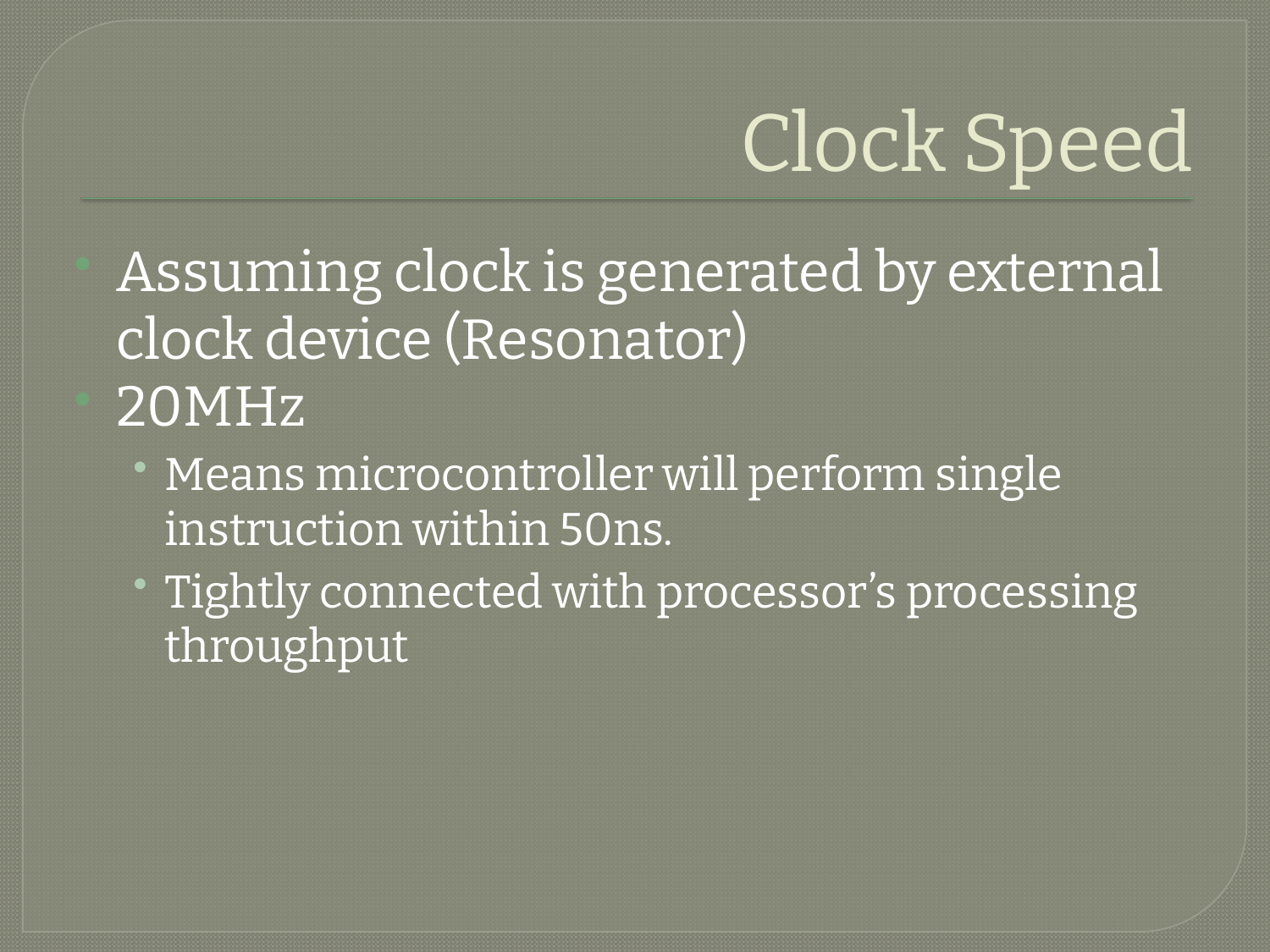

# Clock Speed
Assuming clock is generated by external clock device (Resonator)
20MHz
Means microcontroller will perform single instruction within 50ns.
Tightly connected with processor’s processing throughput